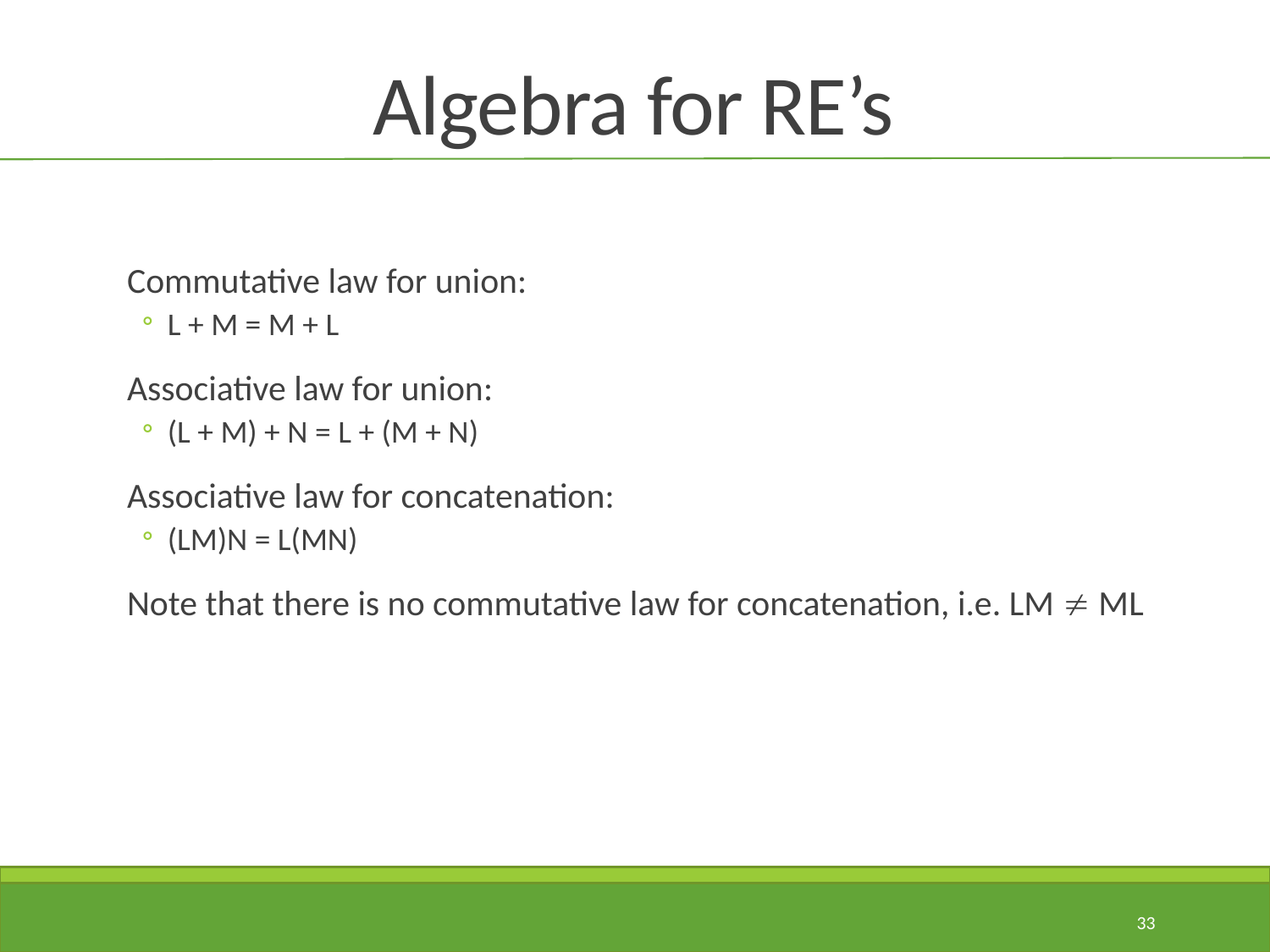

# Algebra for RE’s
Commutative law for union:
L + M = M + L
Associative law for union:
(L + M) + N = L + (M + N)
Associative law for concatenation:
(LM)N = L(MN)
Note that there is no commutative law for concatenation, i.e. LM ≠ ML
33